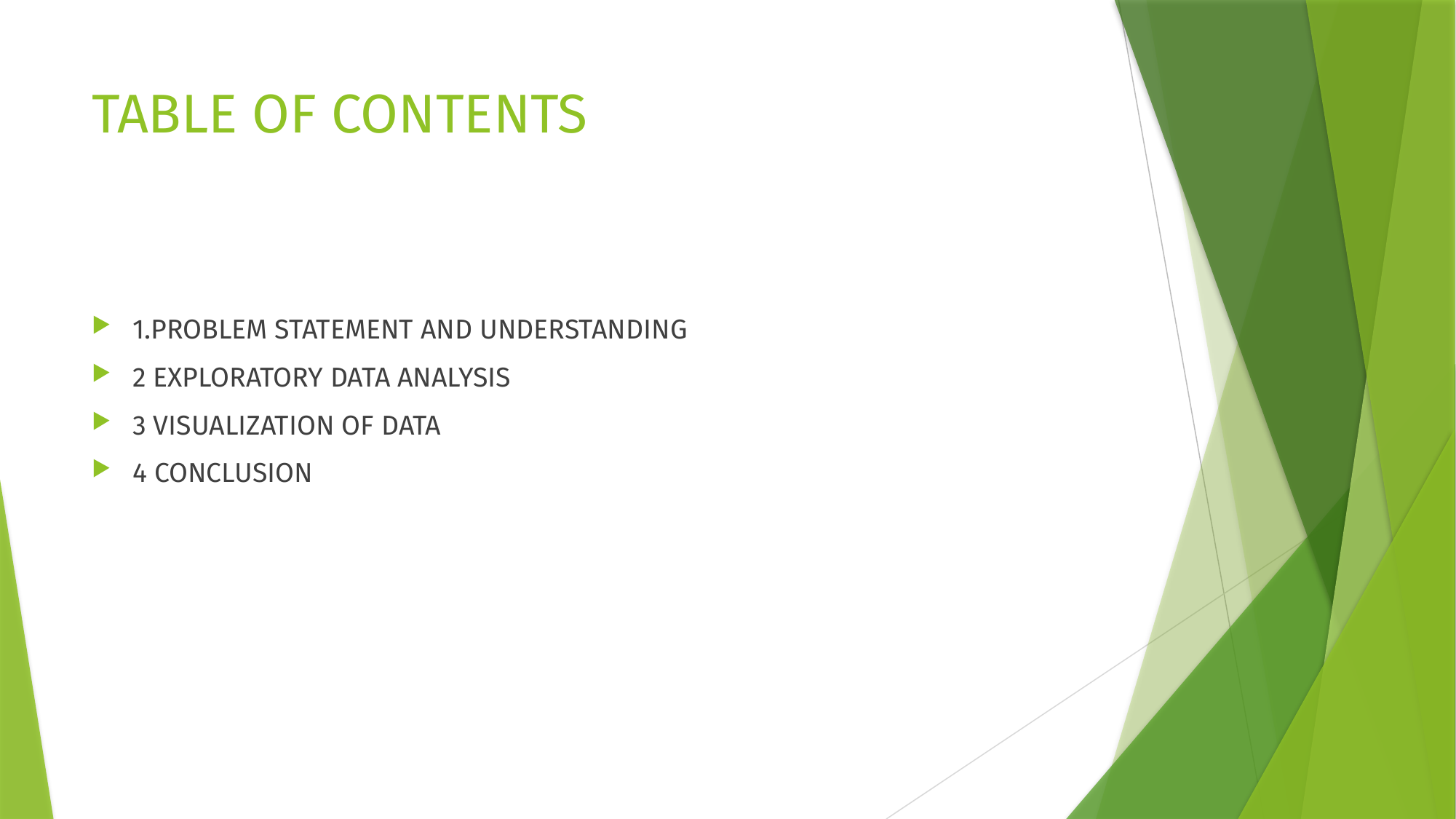

# TABLE OF CONTENTS

1.PROBLEM STATEMENT AND UNDERSTANDING
2 EXPLORATORY DATA ANALYSIS
3 VISUALIZATION OF DATA
4 CONCLUSION